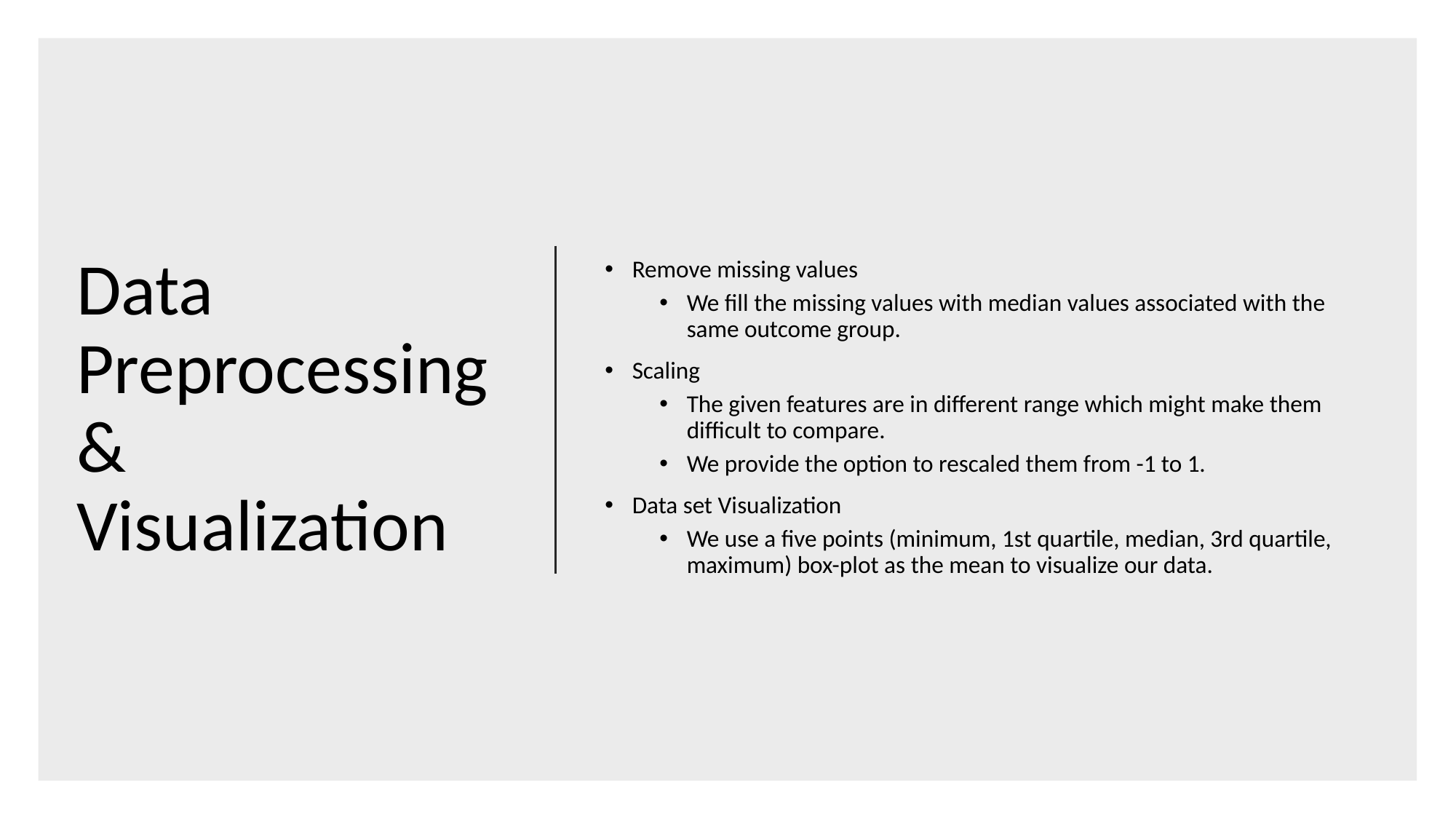

Remove missing values
We fill the missing values with median values associated with the same outcome group.
Scaling
The given features are in different range which might make them difficult to compare.
We provide the option to rescaled them from -1 to 1.
Data set Visualization
We use a five points (minimum, 1st quartile, median, 3rd quartile, maximum) box-plot as the mean to visualize our data.
# Data Preprocessing &  Visualization